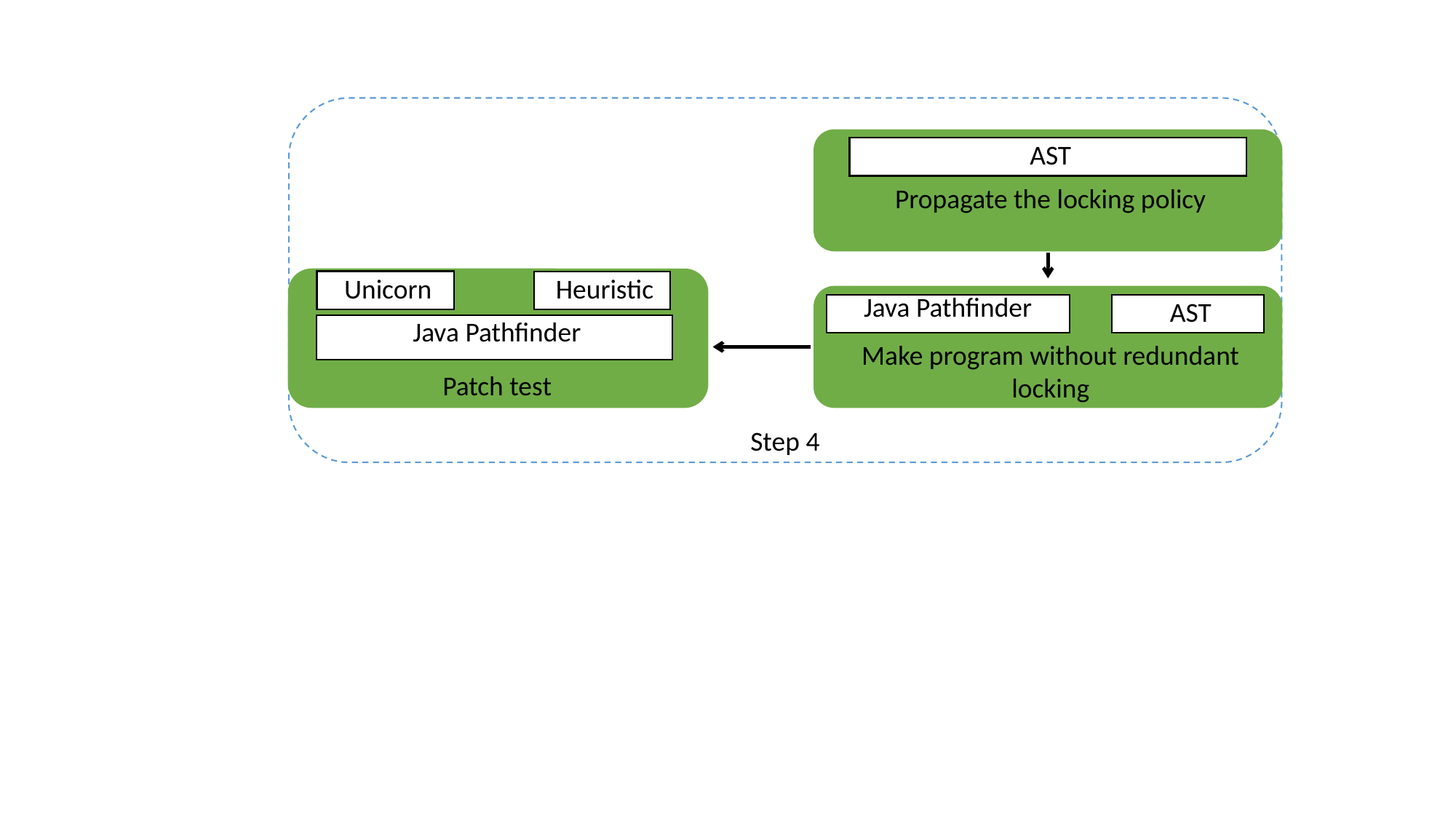

AST

Propagate the locking policy
Unicorn
Heuristic

Java Pathfinder

AST

Java Pathfinder

Make program without redundant locking
Patch test
Step 4